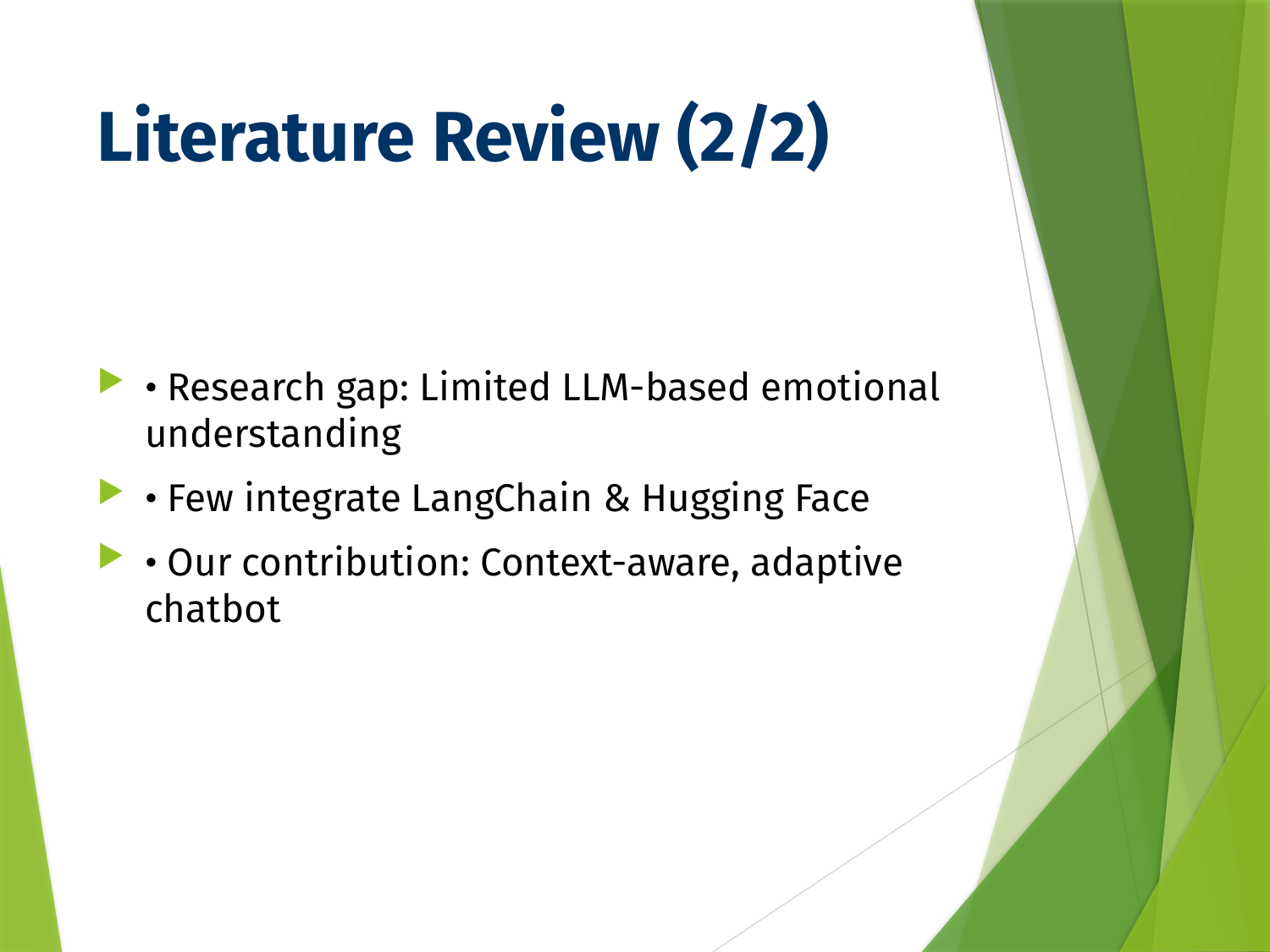

# Literature Review (2/2)

• Research gap: Limited LLM-based emotional understanding
• Few integrate LangChain & Hugging Face
• Our contribution: Context-aware, adaptive chatbot